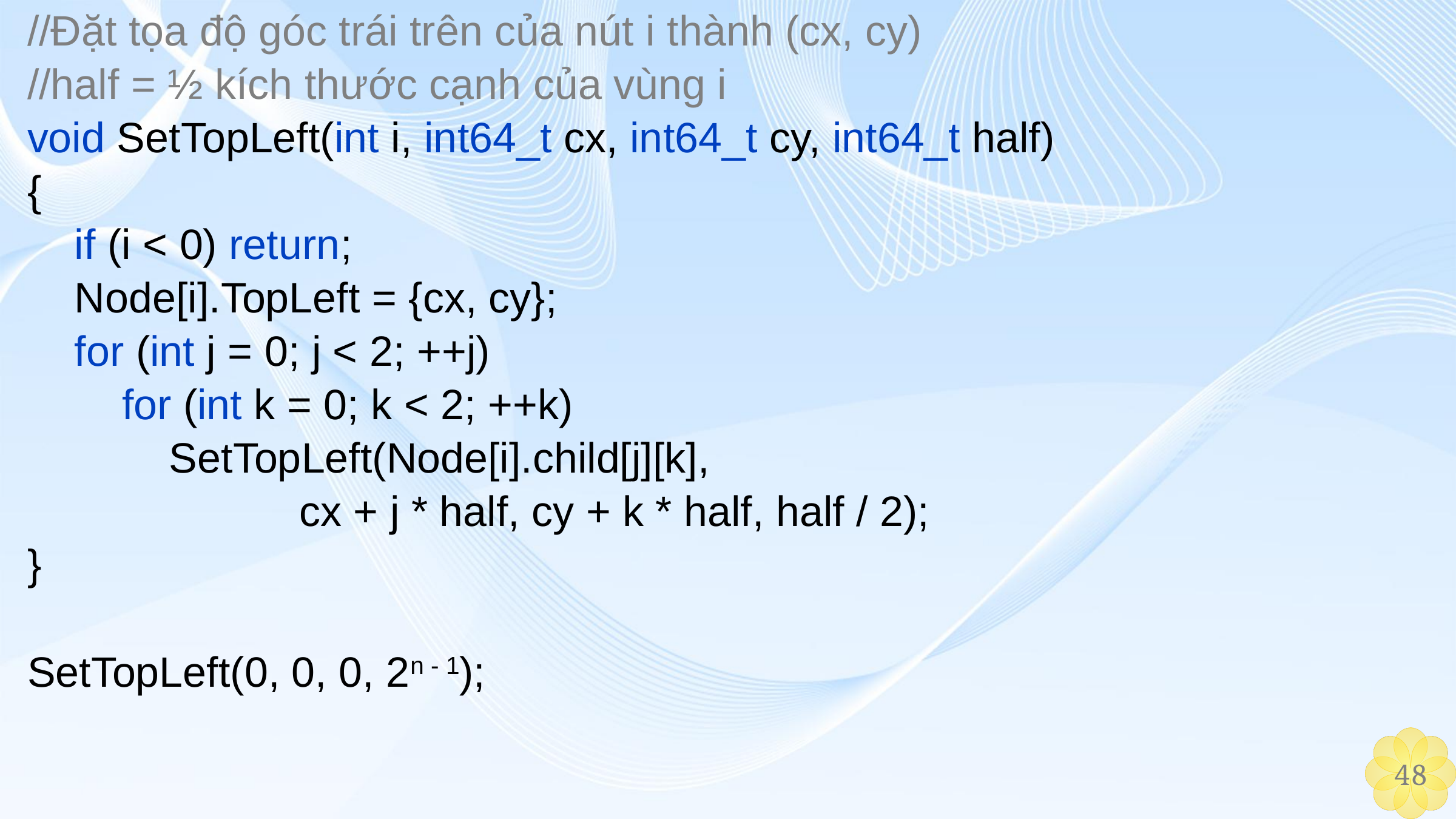

//Đặt tọa độ góc trái trên của nút i thành (cx, cy)
//half = ½ kích thước cạnh của vùng i
void SetTopLeft(int i, int64_t cx, int64_t cy, int64_t half)
{
    if (i < 0) return;
    Node[i].TopLeft = {cx, cy};
    for (int j = 0; j < 2; ++j)
        for (int k = 0; k < 2; ++k)
            SetTopLeft(Node[i].child[j][k],
                       cx + j * half, cy + k * half, half / 2);
}

SetTopLeft(0, 0, 0, 2n - 1);
48